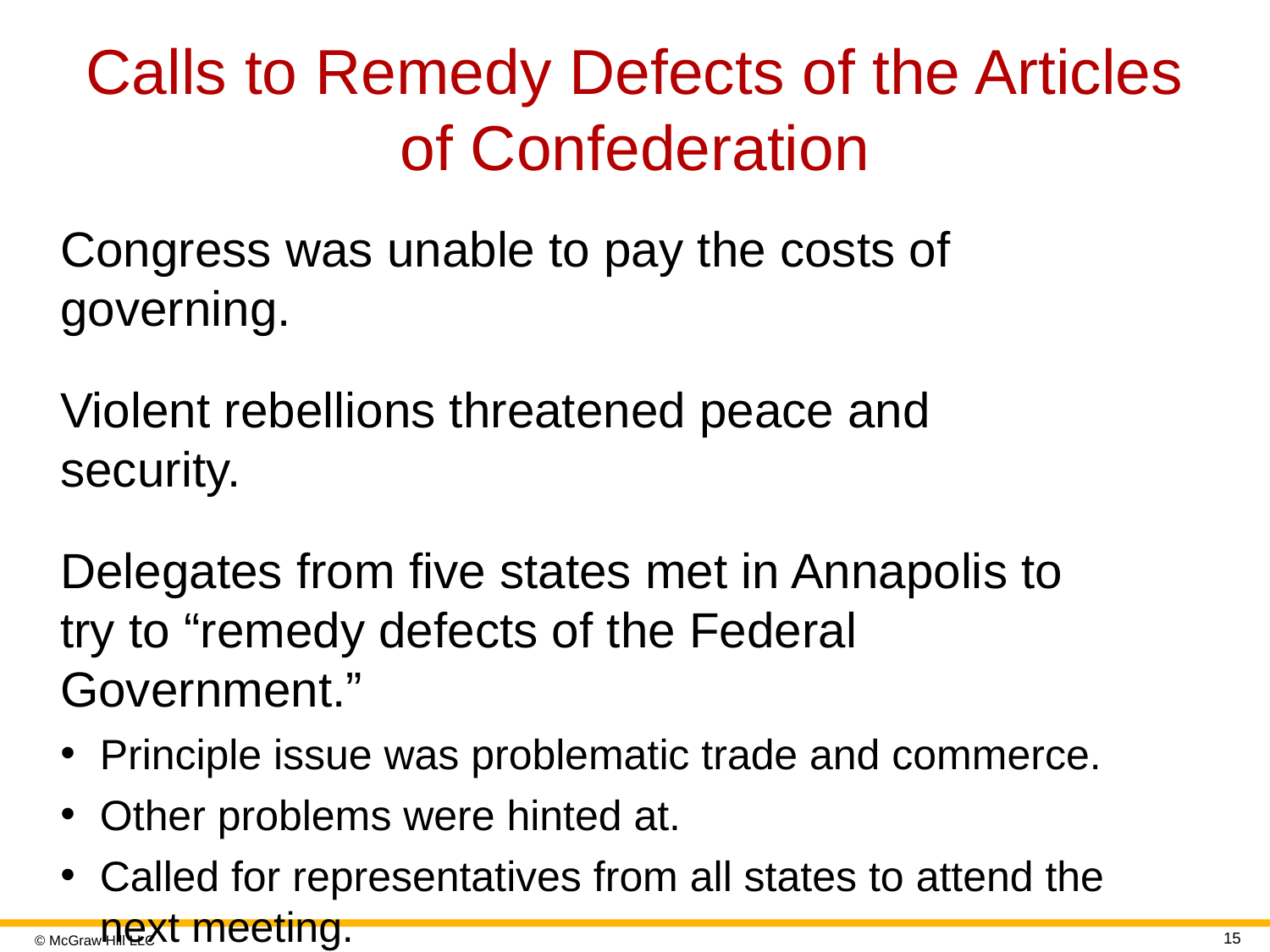

# Calls to Remedy Defects of the Articles of Confederation
Congress was unable to pay the costs of governing.
Violent rebellions threatened peace and security.
Delegates from five states met in Annapolis to try to “remedy defects of the Federal Government.”
Principle issue was problematic trade and commerce.
Other problems were hinted at.
Called for representatives from all states to attend the next meeting.
15